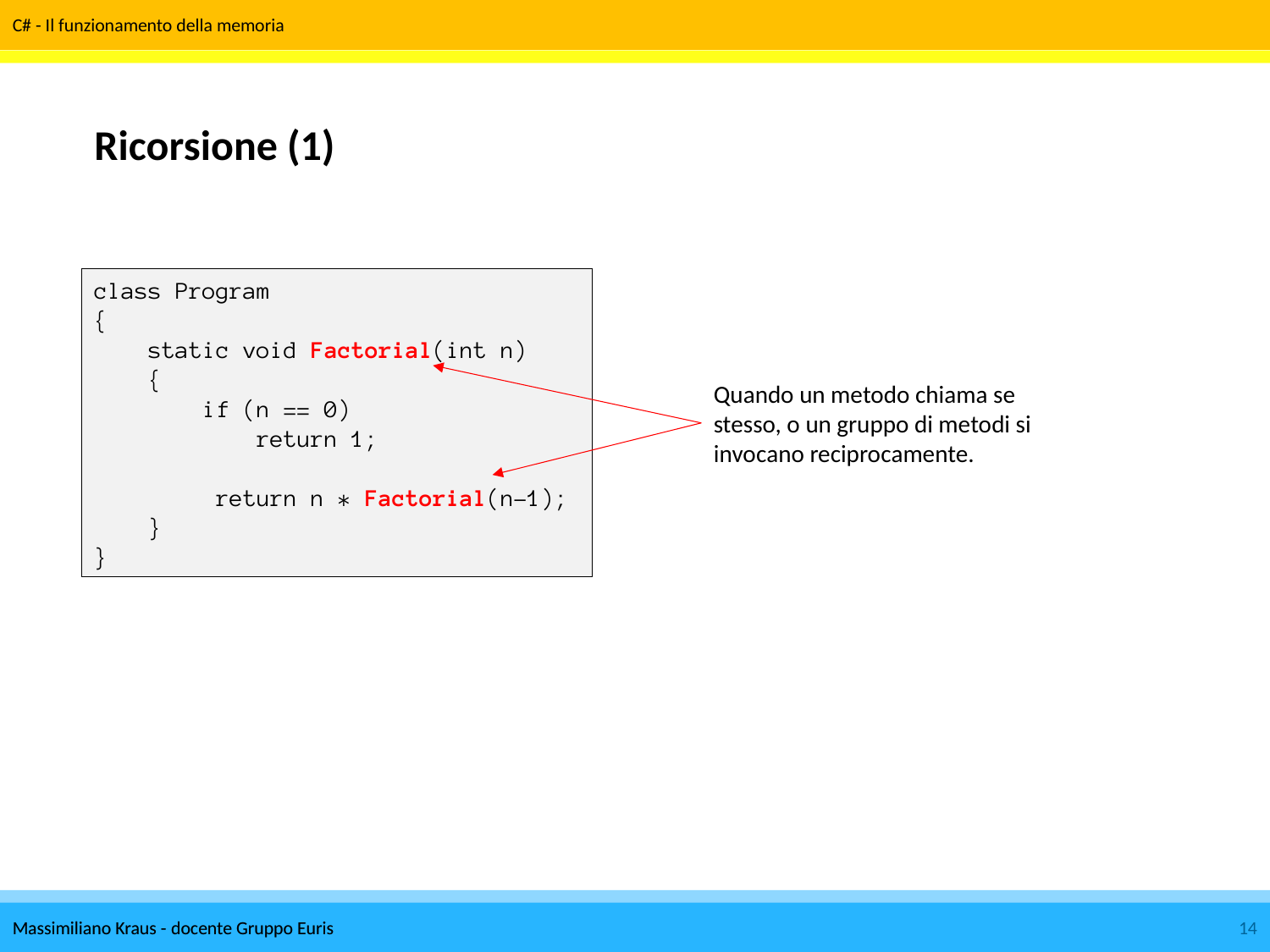

Ricorsione (1)
class Program
{
    static void Factorial(int n)
    {
        if (n == 0)
            return 1;

         return n * Factorial(n-1);
    }
}
Quando un metodo chiama se stesso, o un gruppo di metodi si invocano reciprocamente.